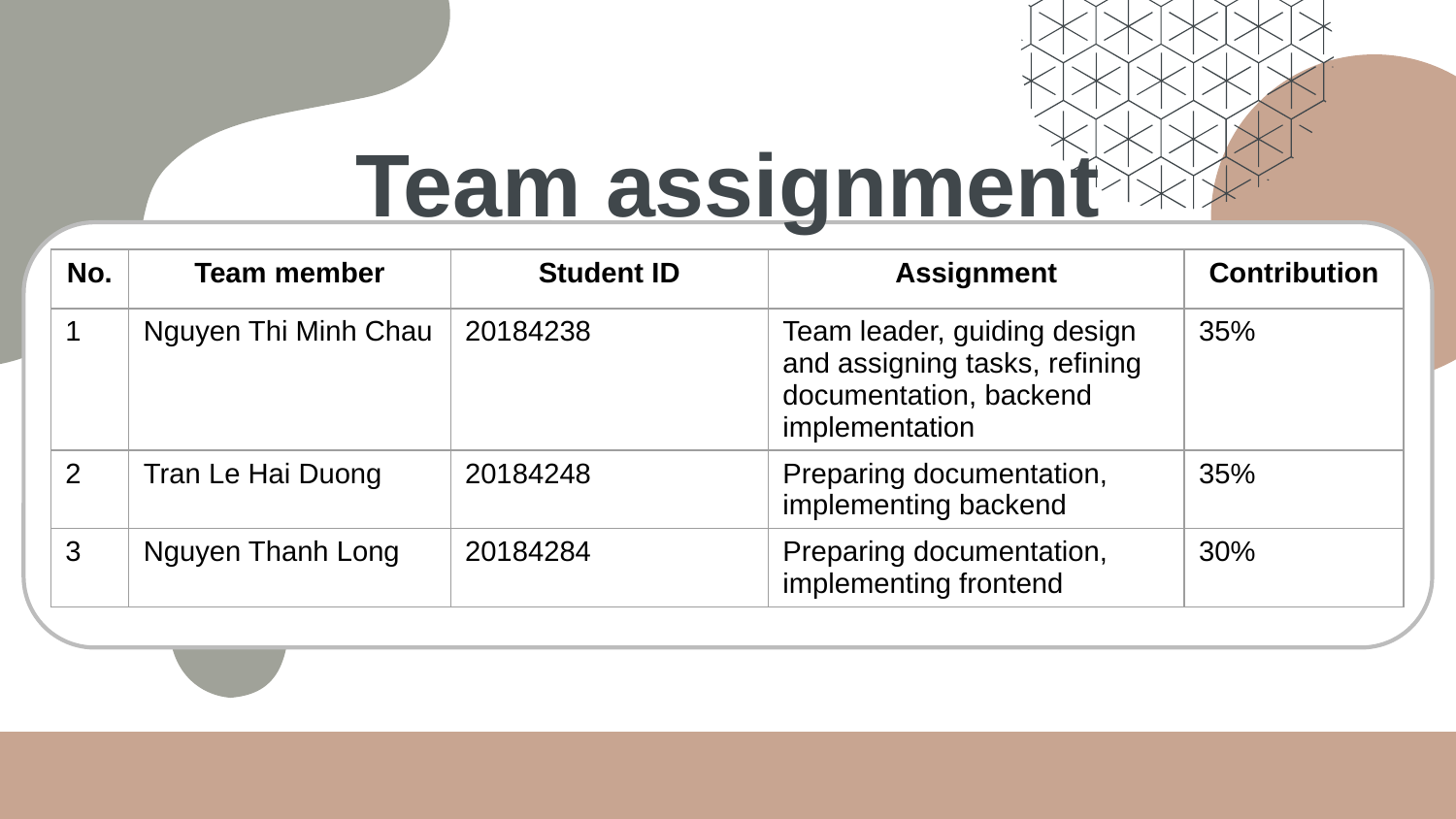

# Team assignment

| No. | Team member | Student ID | Assignment | Contribution |
| --- | --- | --- | --- | --- |
| 1 | Nguyen Thi Minh Chau | 20184238 | Team leader, guiding design and assigning tasks, refining documentation, backend implementation | 35% |
| 2 | Tran Le Hai Duong | 20184248 | Preparing documentation, implementing backend | 35% |
| 3 | Nguyen Thanh Long | 20184284 | Preparing documentation, implementing frontend | 30% |